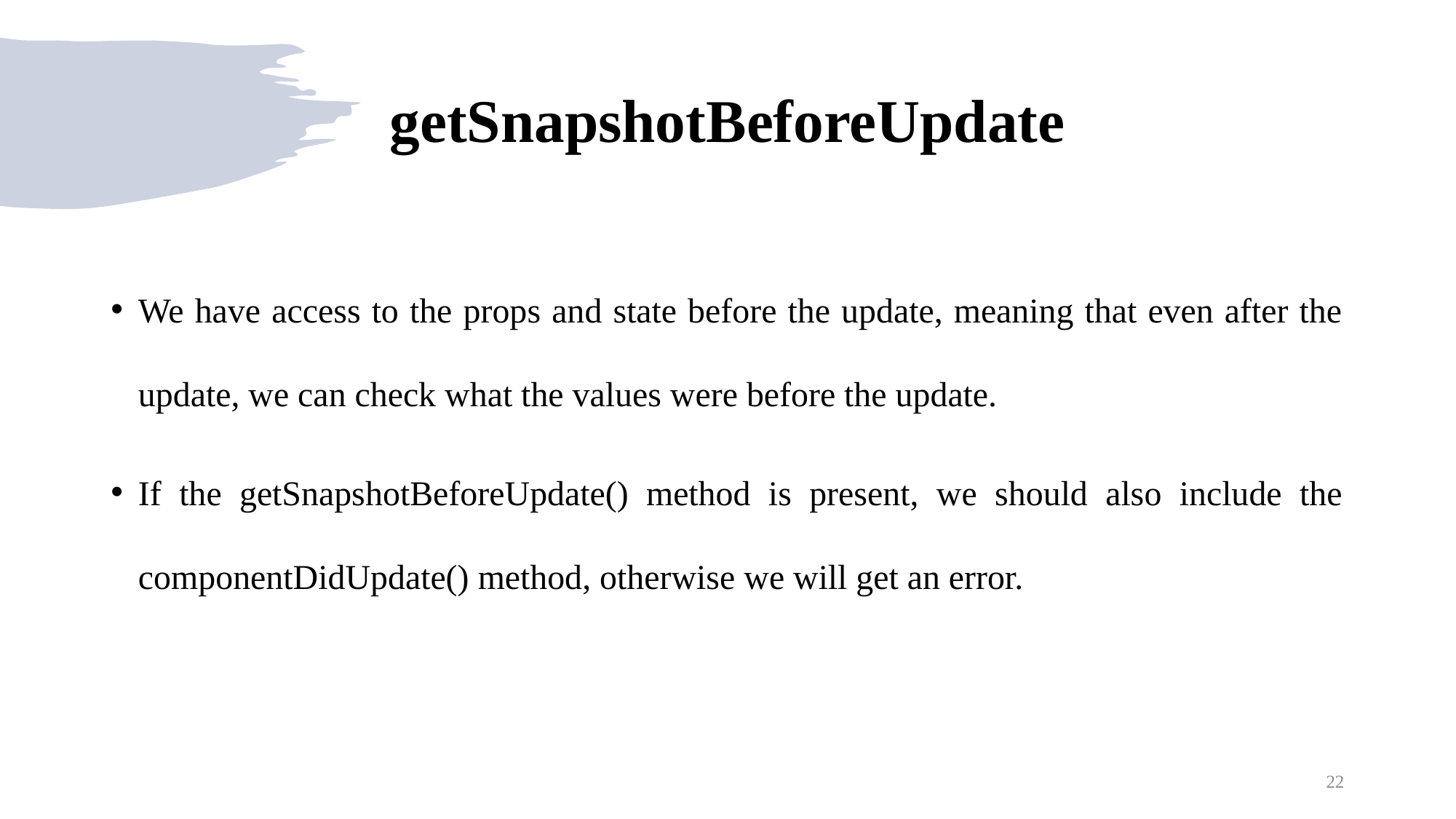

# getSnapshotBeforeUpdate
We have access to the props and state before the update, meaning that even after the update, we can check what the values were before the update.
If the getSnapshotBeforeUpdate() method is present, we should also include the componentDidUpdate() method, otherwise we will get an error.

22